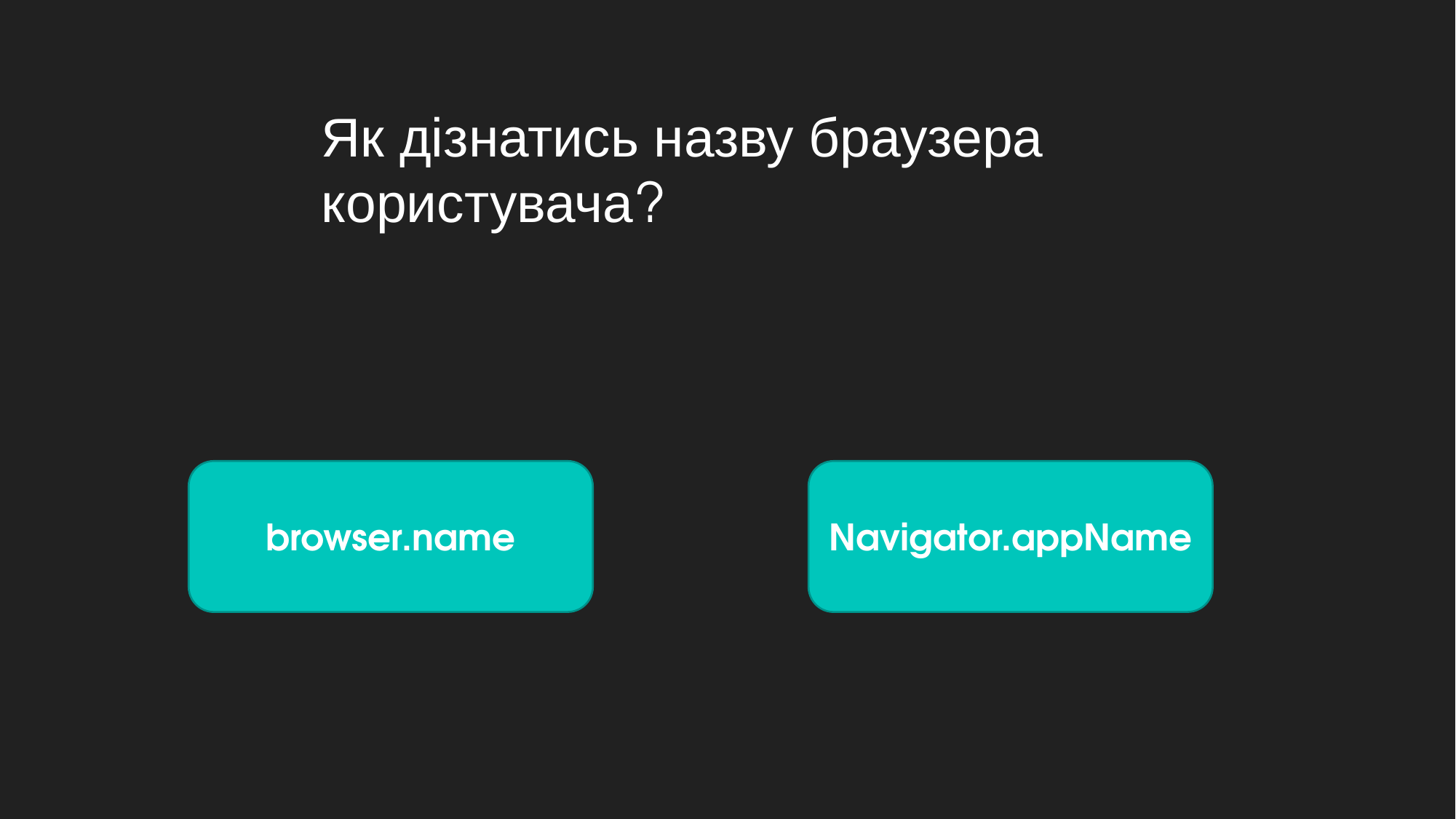

Як дізнатись назву браузера користувача?
browser.name
Navigator.appName